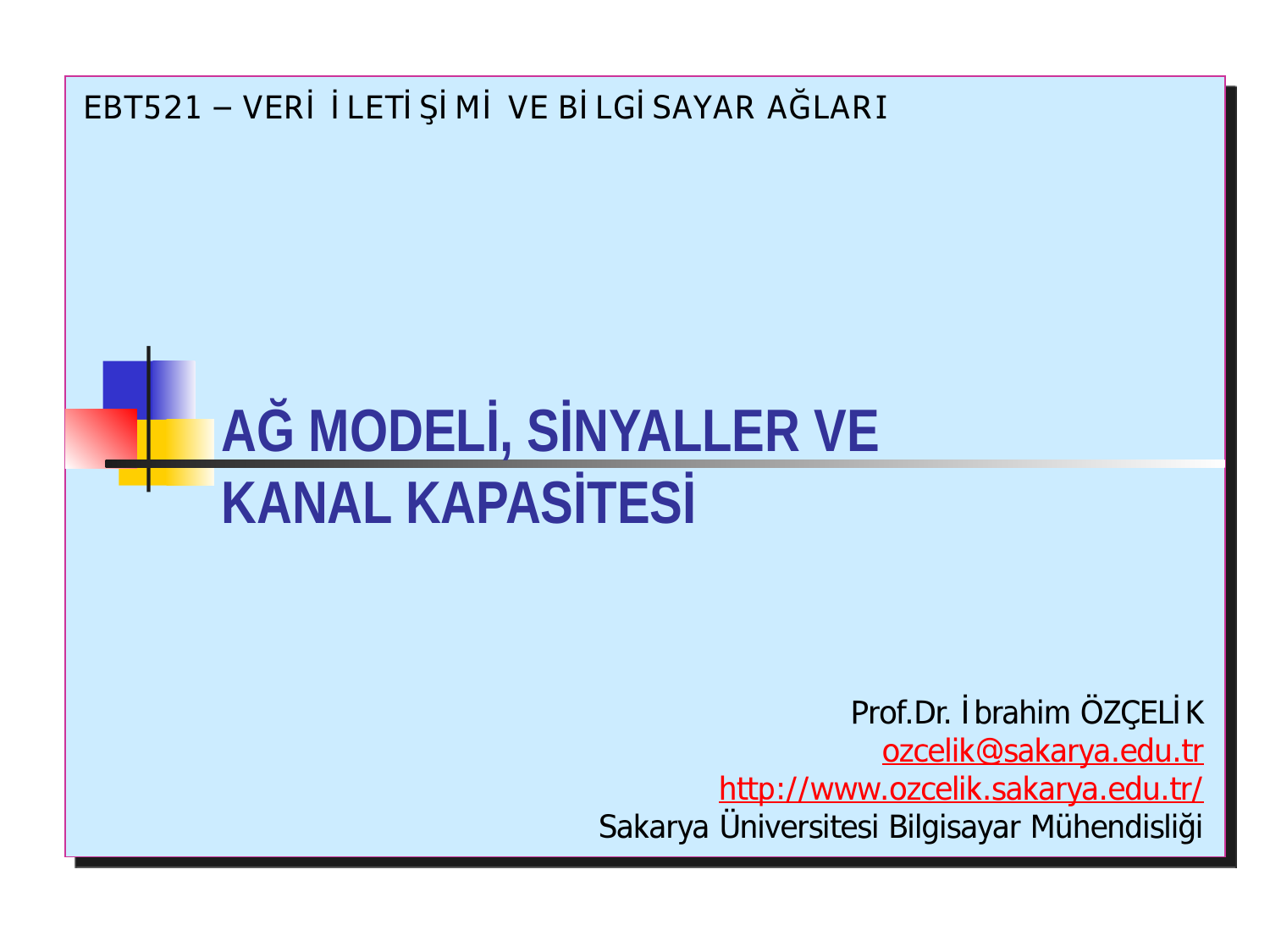

EBT521 – VERİ İLETİŞİMİ VE BİLGİSAYAR AĞLARI
# AĞ MODELİ, SİNYALLER VE KANAL KAPASİTESİ
Prof.Dr. İbrahim ÖZÇELİK
ozcelik@sakarya.edu.tr
http://www.ozcelik.sakarya.edu.tr/
Sakarya Üniversitesi Bilgisayar Mühendisliği